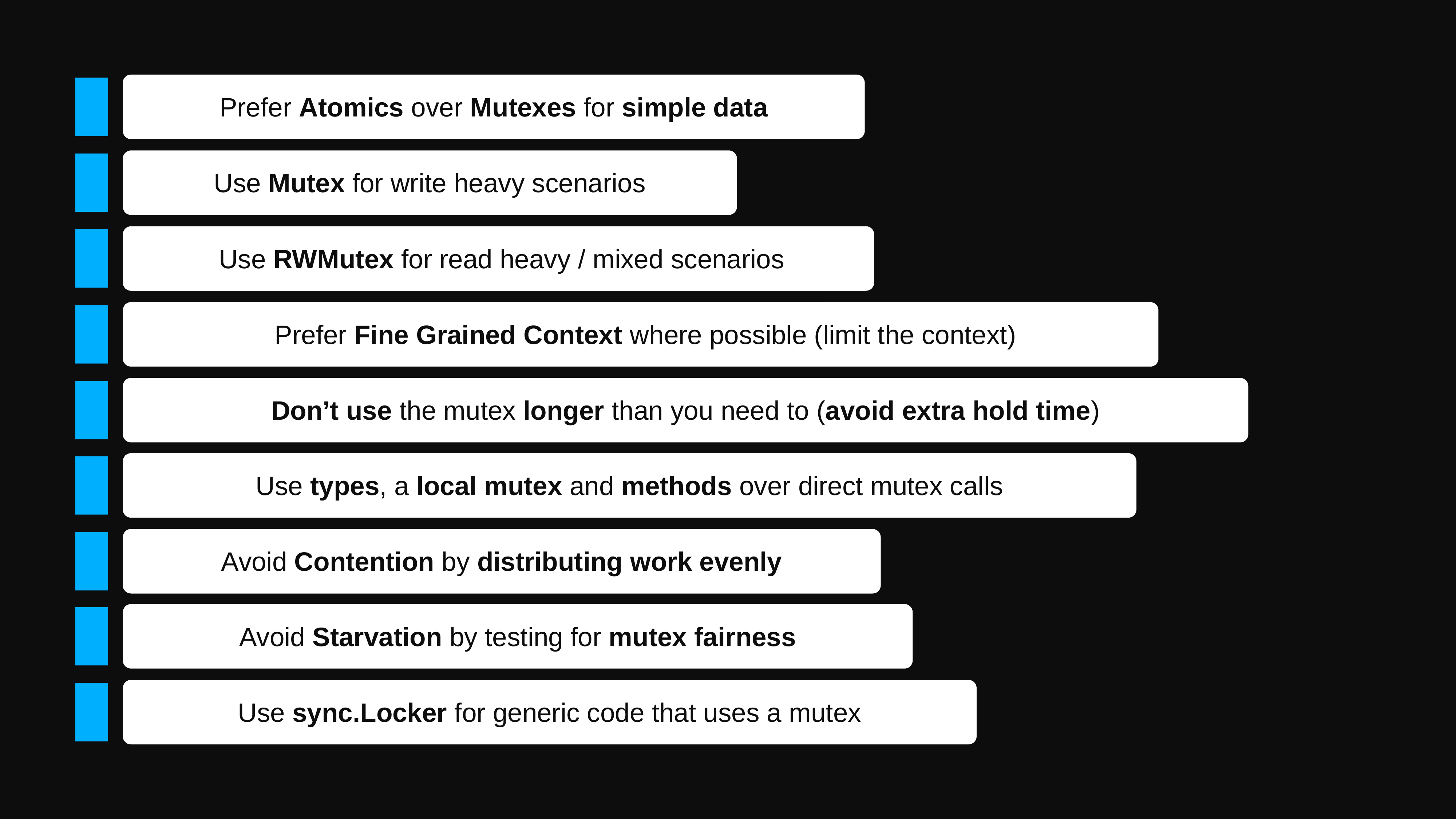

Prefer Atomics over Mutexes for simple data

Use Mutex for write heavy scenarios

Use RWMutex for read heavy / mixed scenarios

Prefer Fine Grained Context where possible (limit the context)

Don’t use the mutex longer than you need to (avoid extra hold time)

Use types, a local mutex and methods over direct mutex calls

Avoid Contention by distributing work evenly

Avoid Starvation by testing for mutex fairness

Use sync.Locker for generic code that uses a mutex